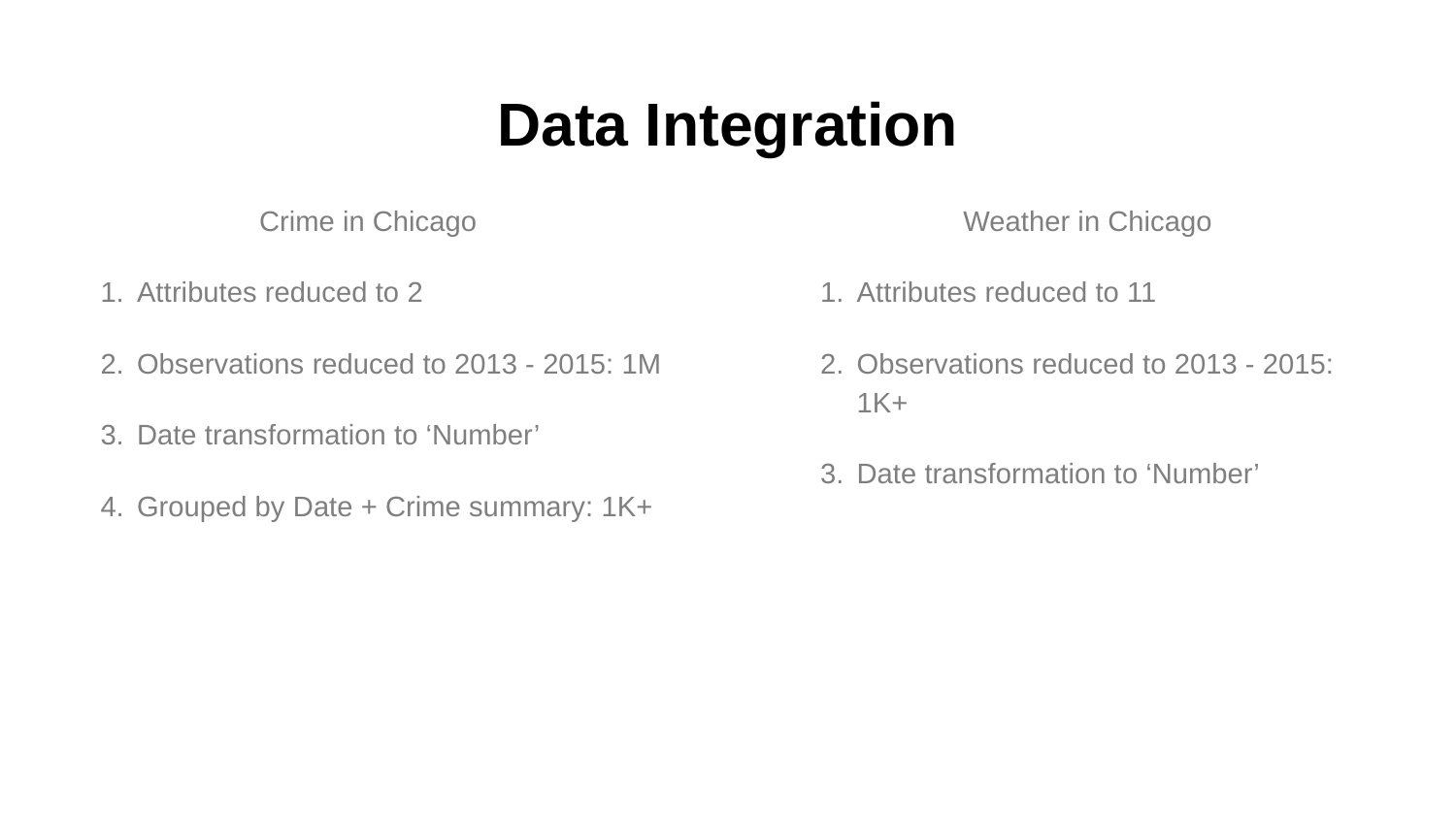

# Data Integration
Crime in Chicago
Attributes reduced to 2
Observations reduced to 2013 - 2015: 1M
Date transformation to ‘Number’
Grouped by Date + Crime summary: 1K+
Weather in Chicago
Attributes reduced to 11
Observations reduced to 2013 - 2015: 1K+
Date transformation to ‘Number’